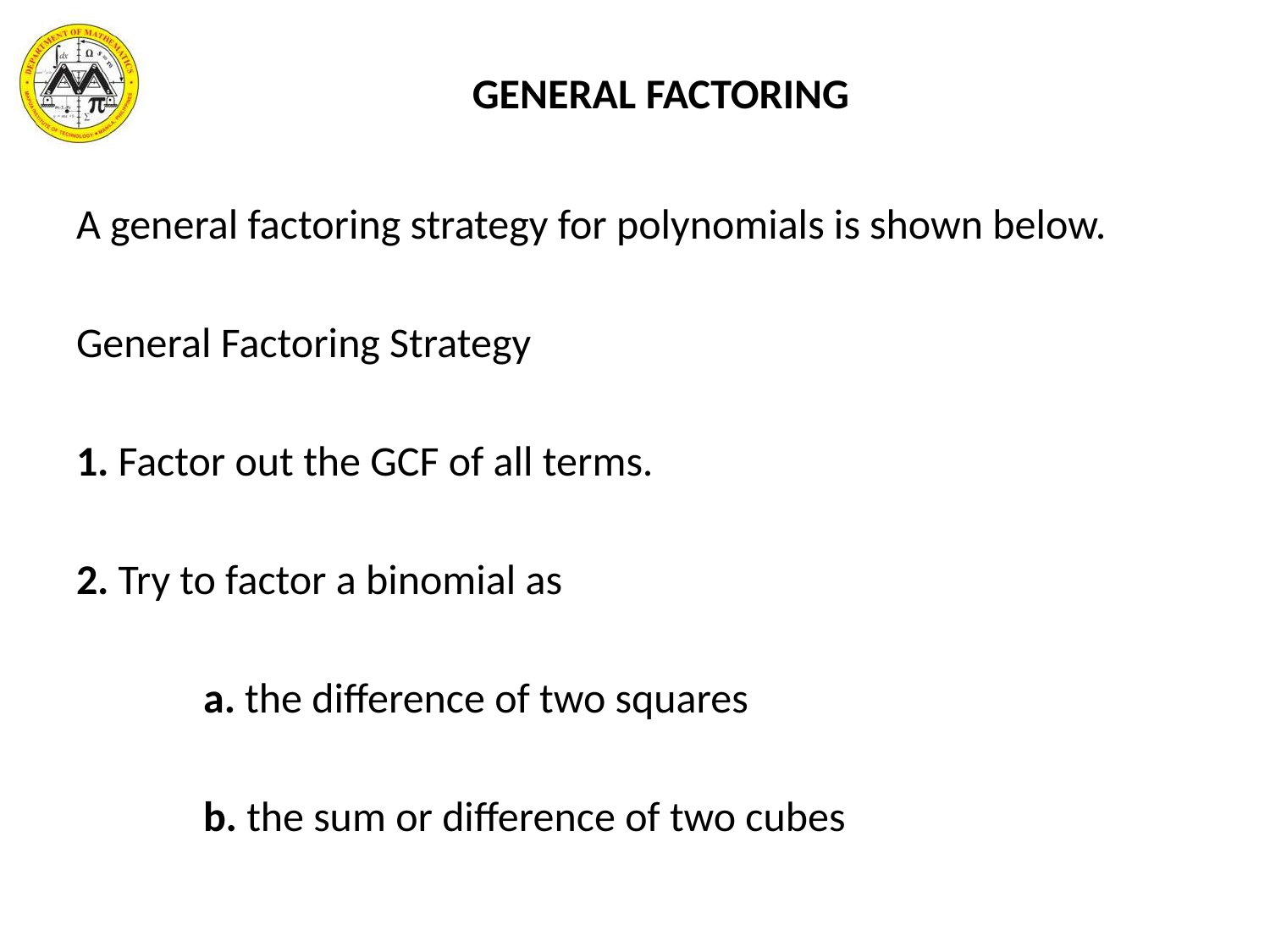

GENERAL FACTORING
A general factoring strategy for polynomials is shown below.

General Factoring Strategy

1. Factor out the GCF of all terms.

2. Try to factor a binomial as

	a. the difference of two squares

	b. the sum or difference of two cubes